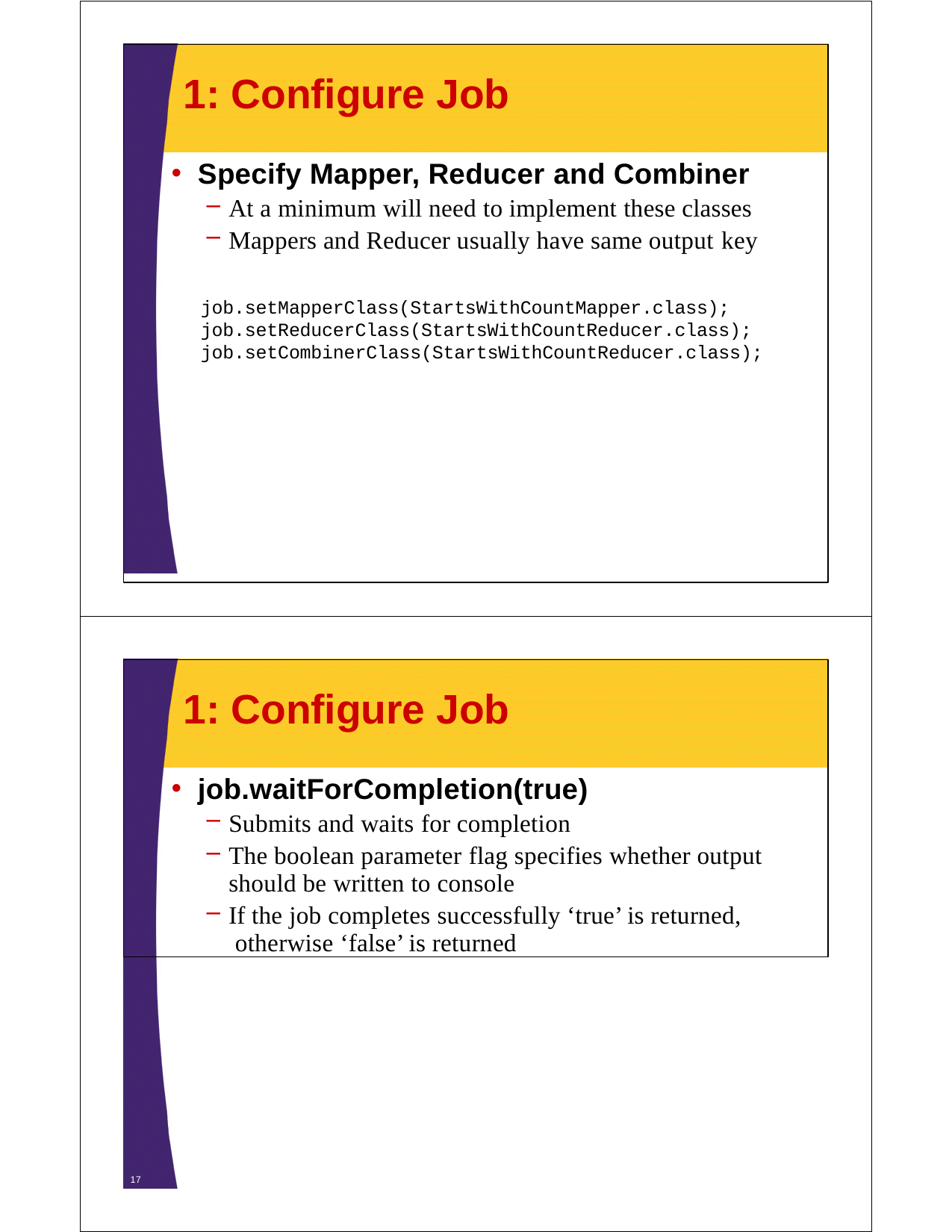

1: Configure Job
Specify Mapper, Reducer and Combiner
At a minimum will need to implement these classes
Mappers and Reducer usually have same output key

job.setMapperClass(StartsWithCountMapper.class);  job.setReducerClass(StartsWithCountReducer.class);  job.setCombinerClass(StartsWithCountReducer.class);

16

1: Configure Job
job.waitForCompletion(true)
Submits and waits for completion
The boolean parameter flag specifies whether output  should be written to console
If the job completes successfully ‘true’ is returned,  otherwise ‘false’ is returned
17